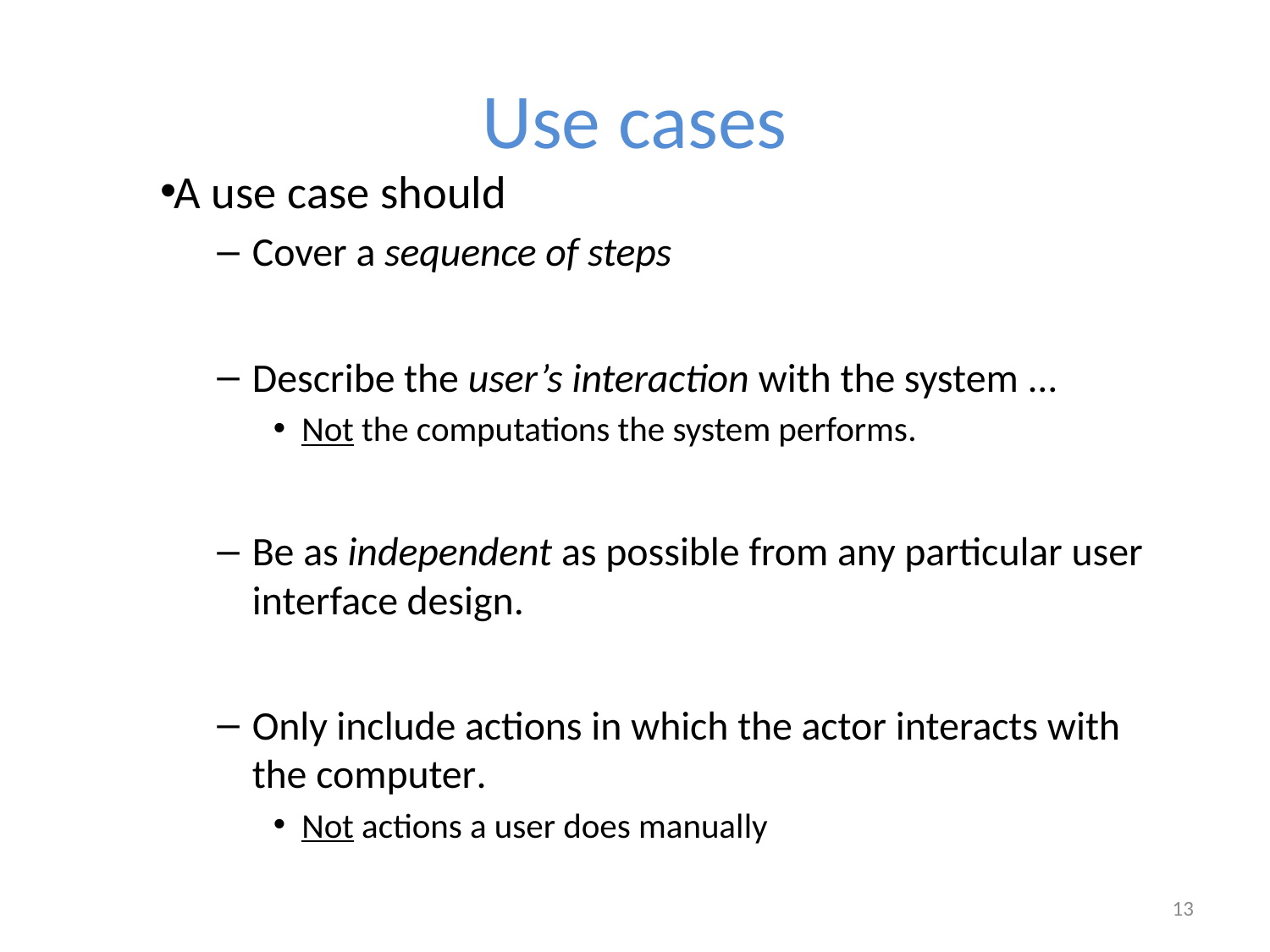

# Use cases
A use case should
Cover a sequence of steps

Describe the user’s interaction with the system ...
Not the computations the system performs.

Be as independent as possible from any particular user interface design.

Only include actions in which the actor interacts with the computer.
Not actions a user does manually
13